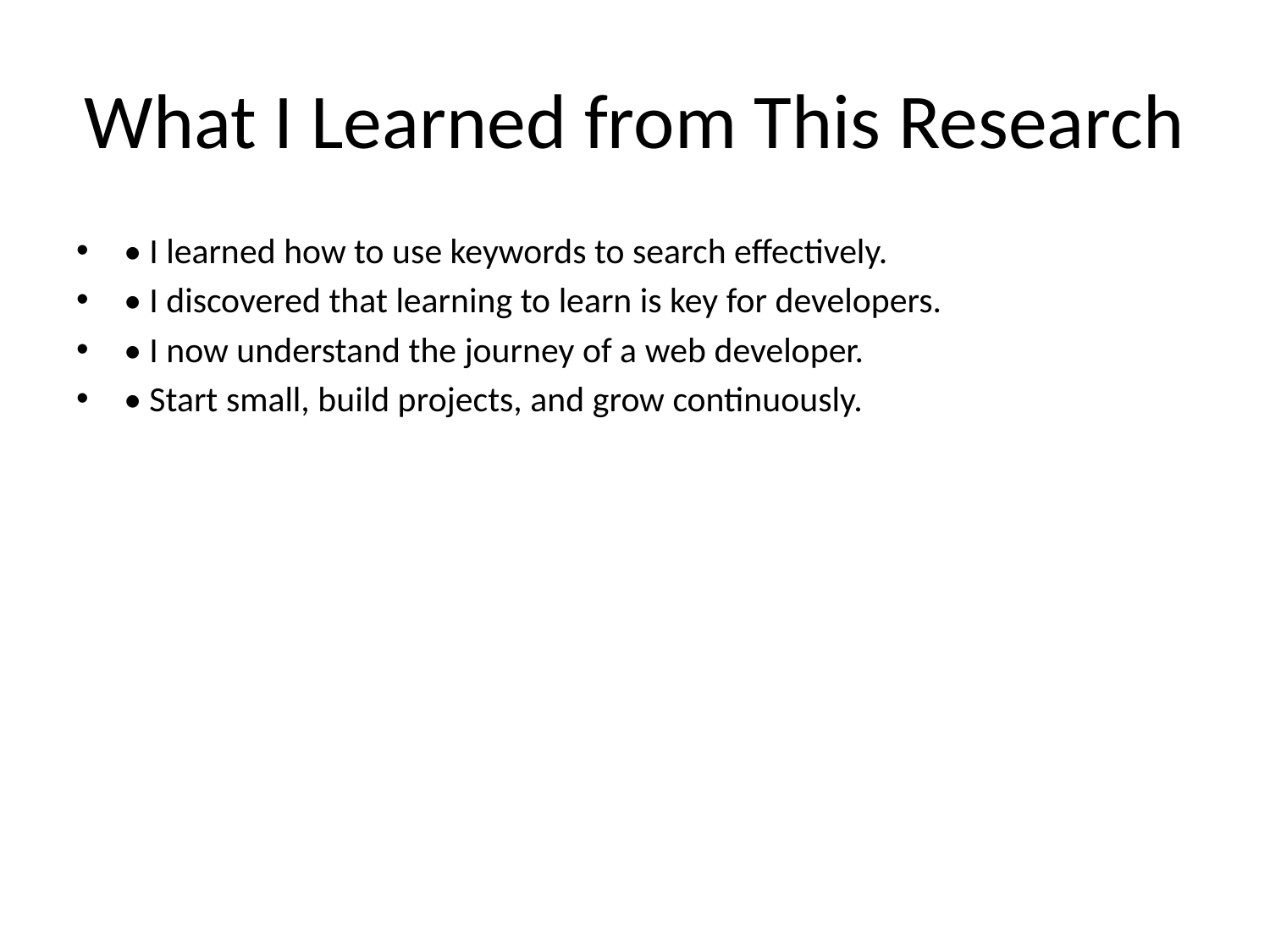

# What I Learned from This Research
• I learned how to use keywords to search effectively.
• I discovered that learning to learn is key for developers.
• I now understand the journey of a web developer.
• Start small, build projects, and grow continuously.